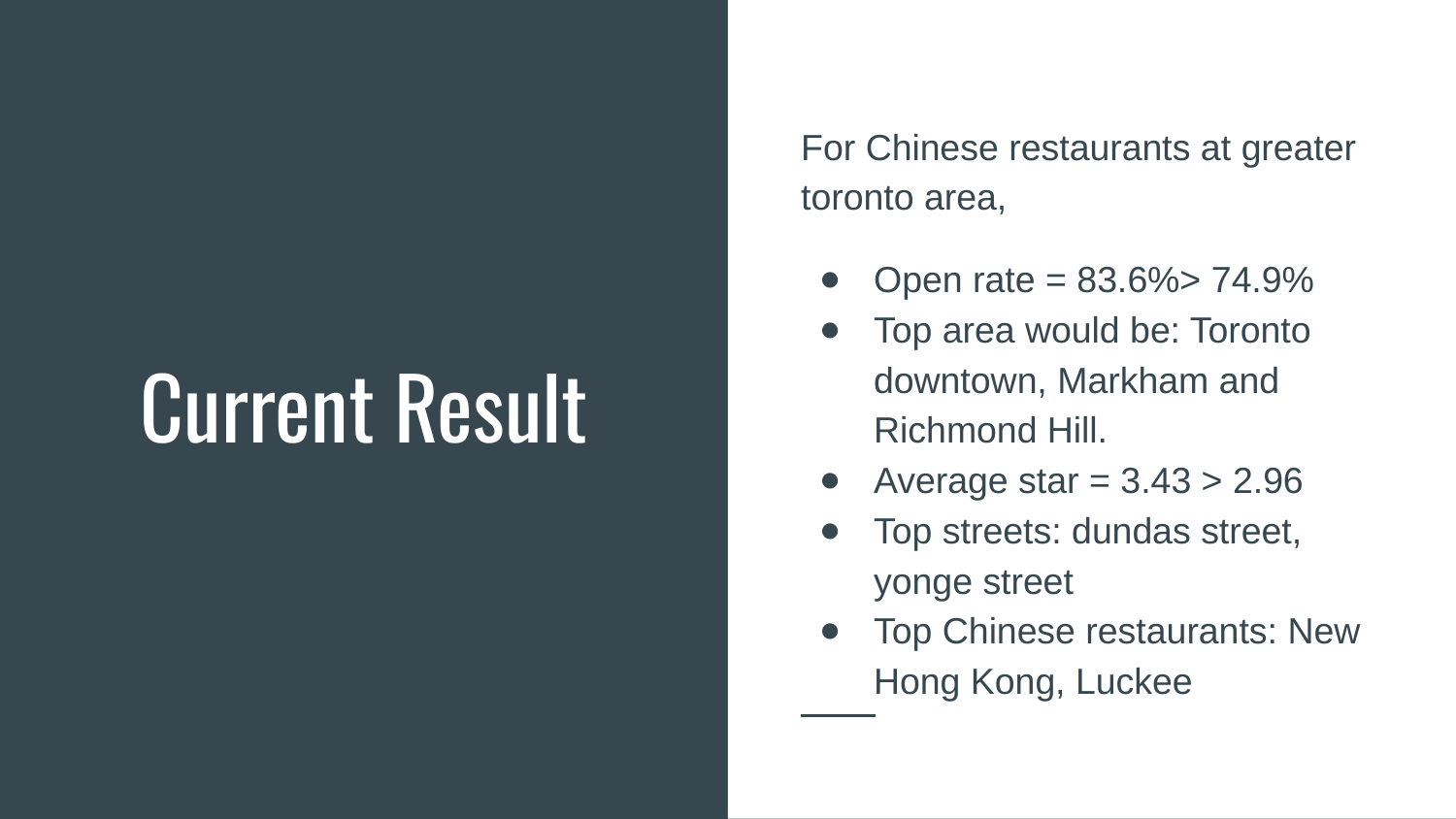

For Chinese restaurants at greater toronto area,
Open rate = 83.6%> 74.9%
Top area would be: Toronto downtown, Markham and Richmond Hill.
Average star = 3.43 > 2.96
Top streets: dundas street, yonge street
Top Chinese restaurants: New Hong Kong, Luckee
# Current Result